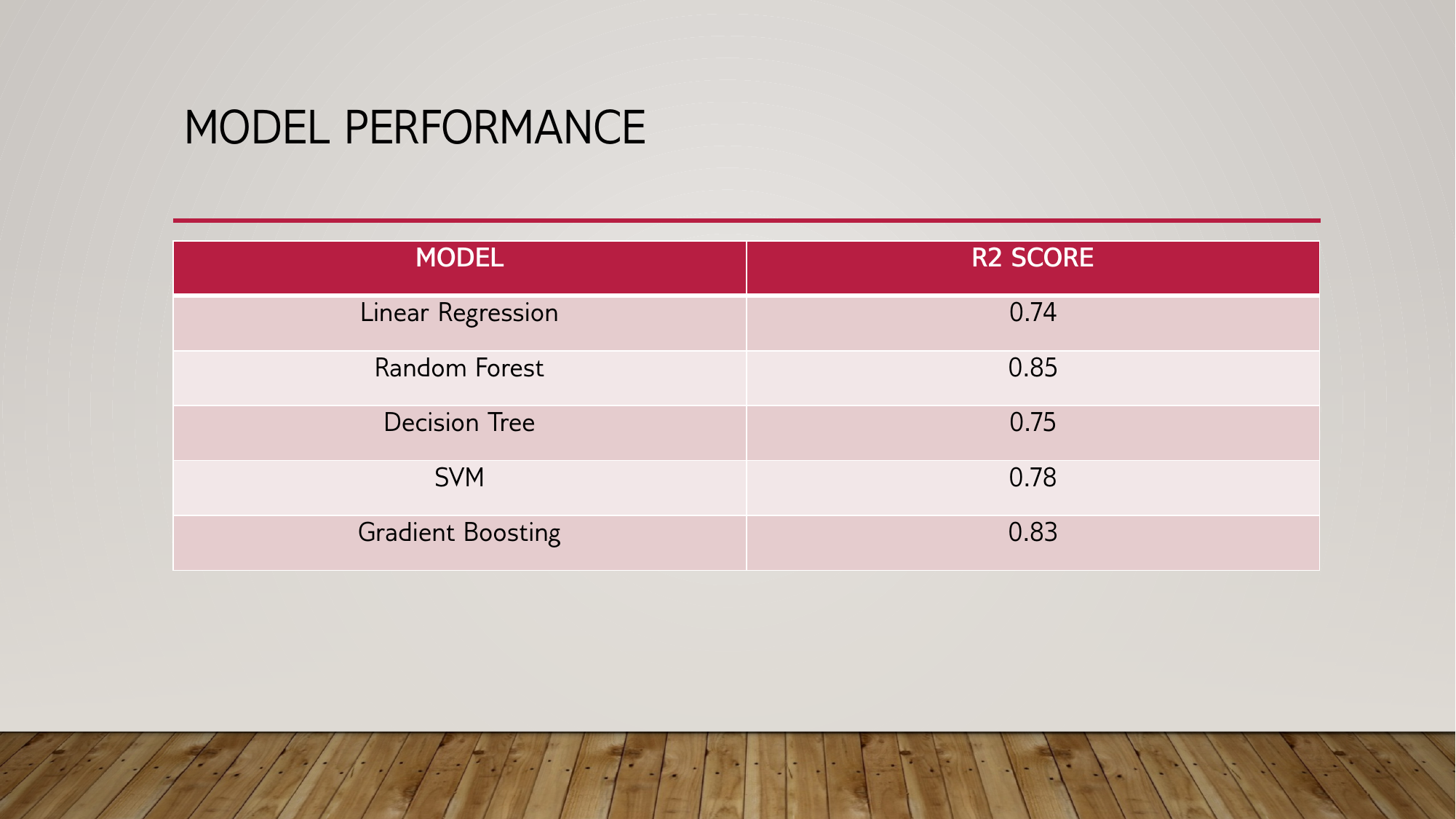

# Model Performance
| MODEL | R2 SCORE |
| --- | --- |
| Linear Regression | 0.74 |
| Random Forest | 0.85 |
| Decision Tree | 0.75 |
| SVM | 0.78 |
| Gradient Boosting | 0.83 |